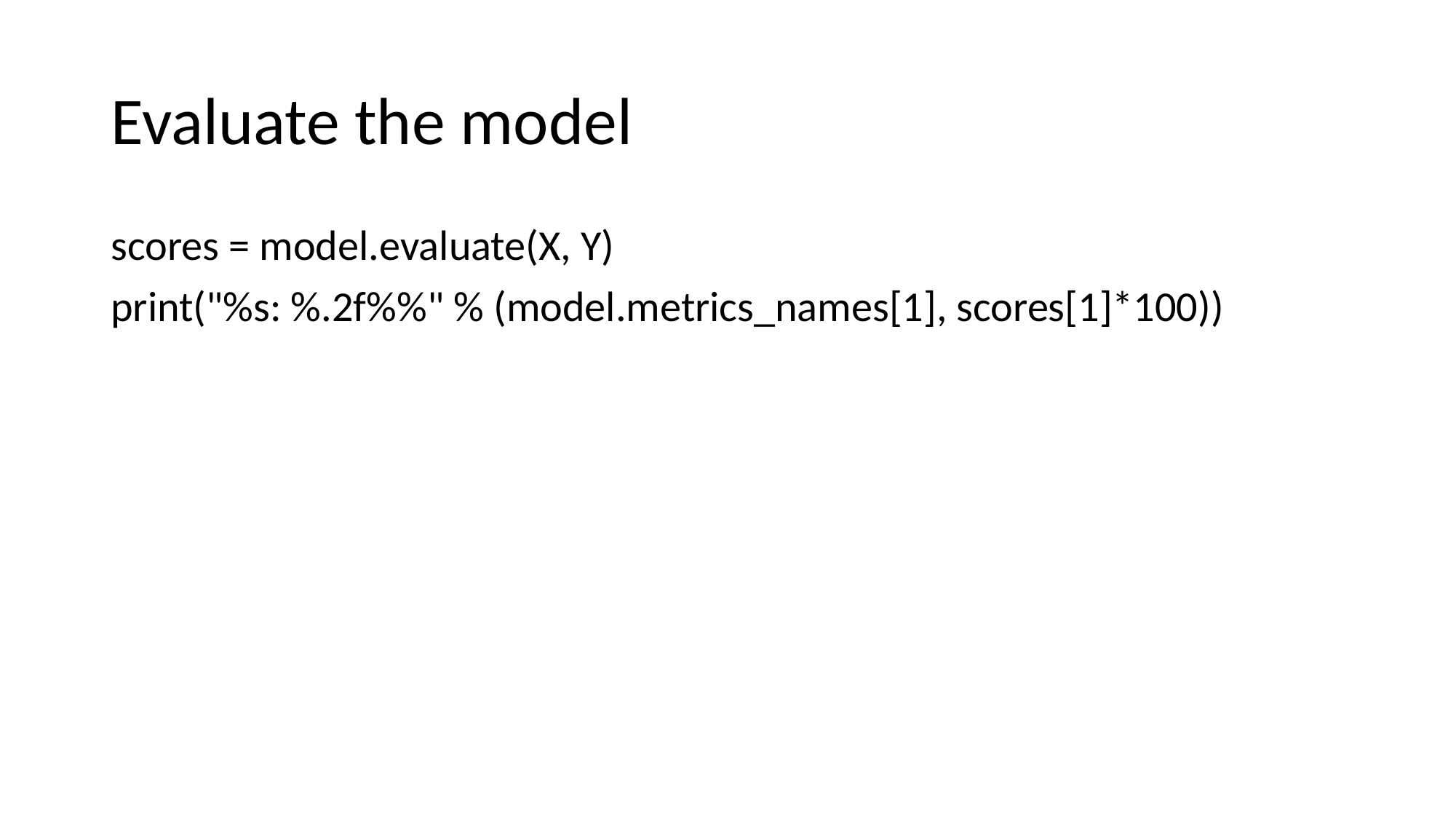

# Evaluate the model
scores = model.evaluate(X, Y)
print("%s: %.2f%%" % (model.metrics_names[1], scores[1]*100))